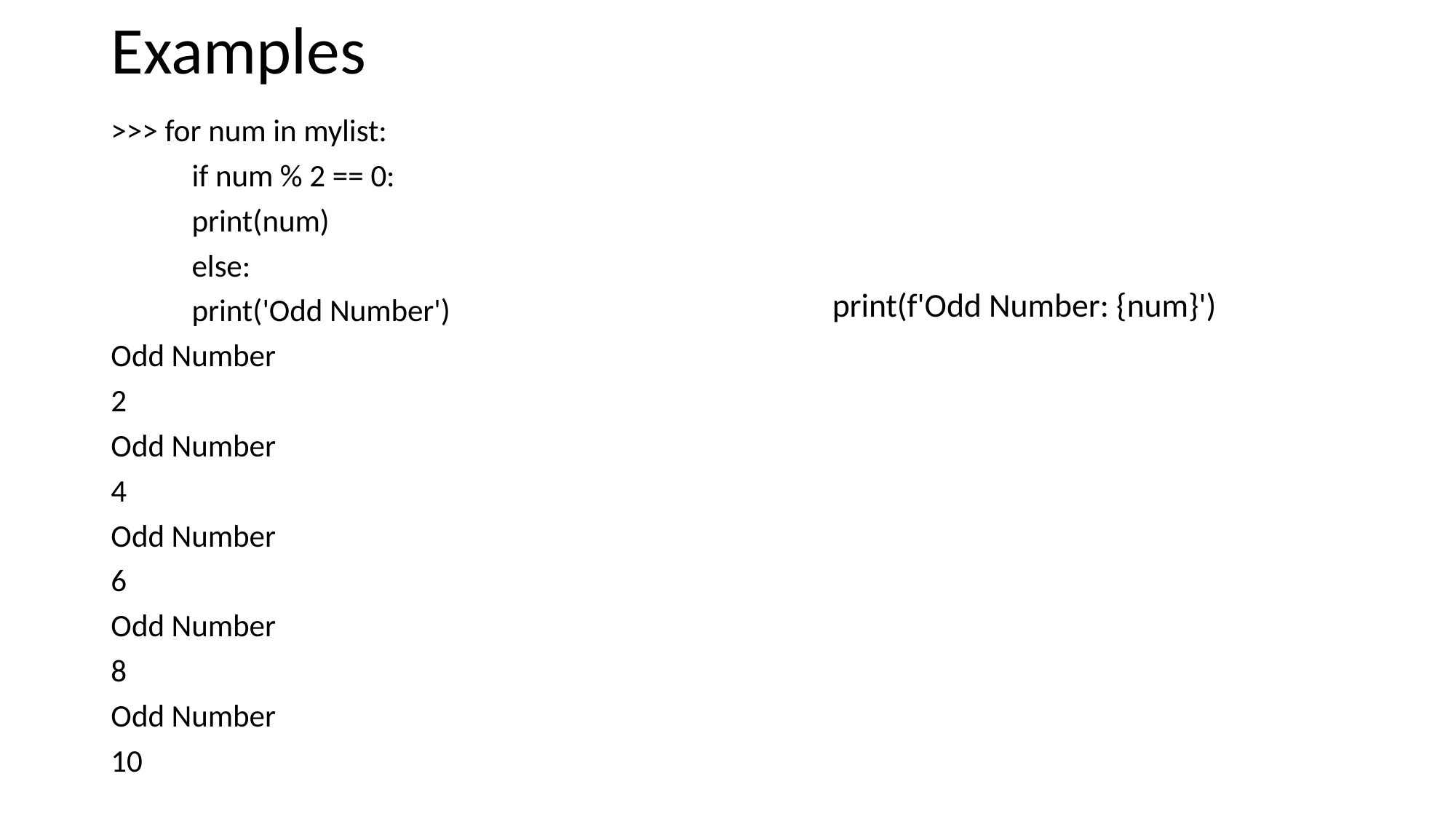

# Examples
>>> for num in mylist:
	if num % 2 == 0:
		print(num)
	else:
		print('Odd Number')
Odd Number
2
Odd Number
4
Odd Number
6
Odd Number
8
Odd Number
10
print(f'Odd Number: {num}')